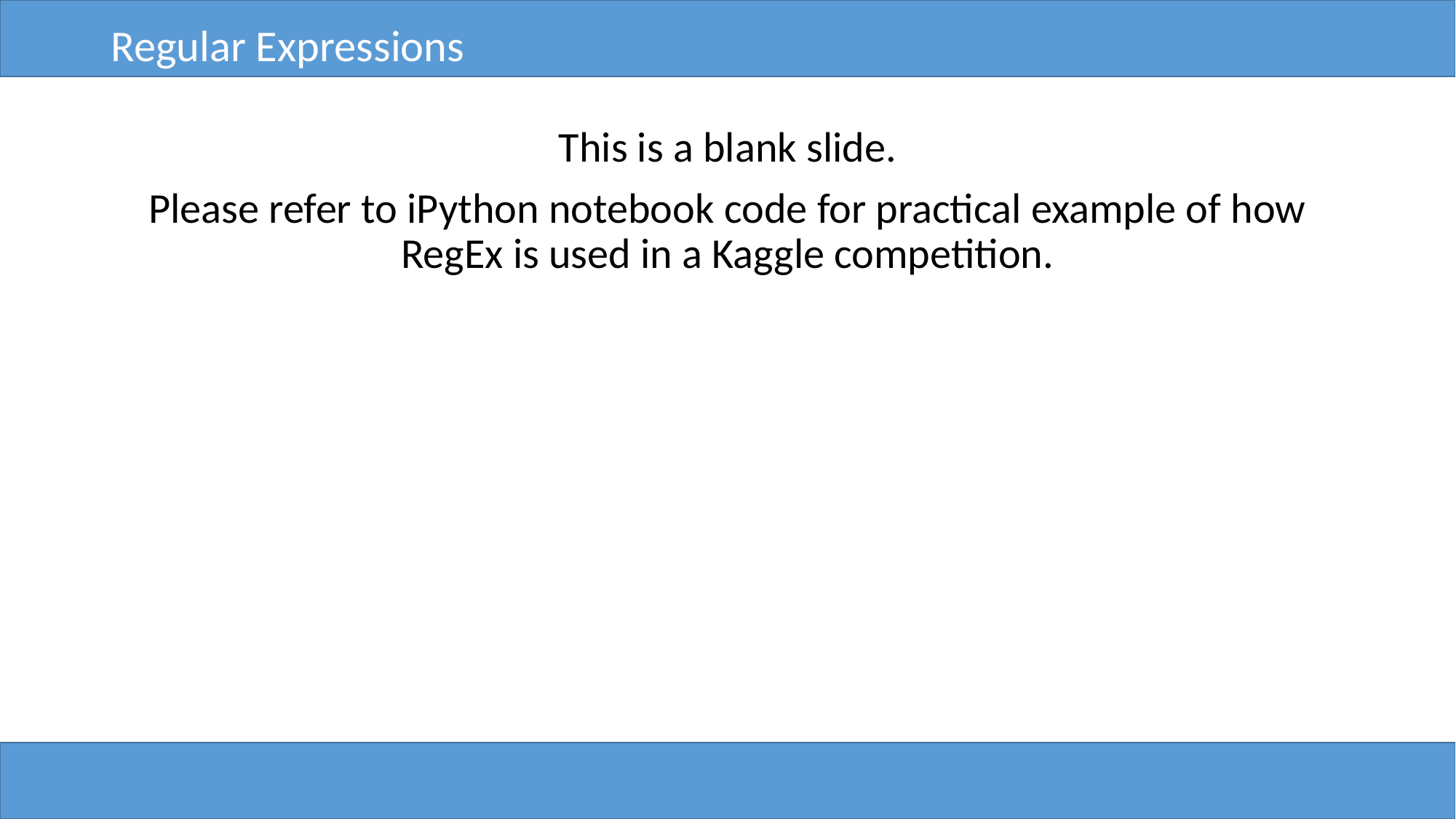

# Regular Expressions
This is a blank slide.
Please refer to iPython notebook code for practical example of how RegEx is used in a Kaggle competition.